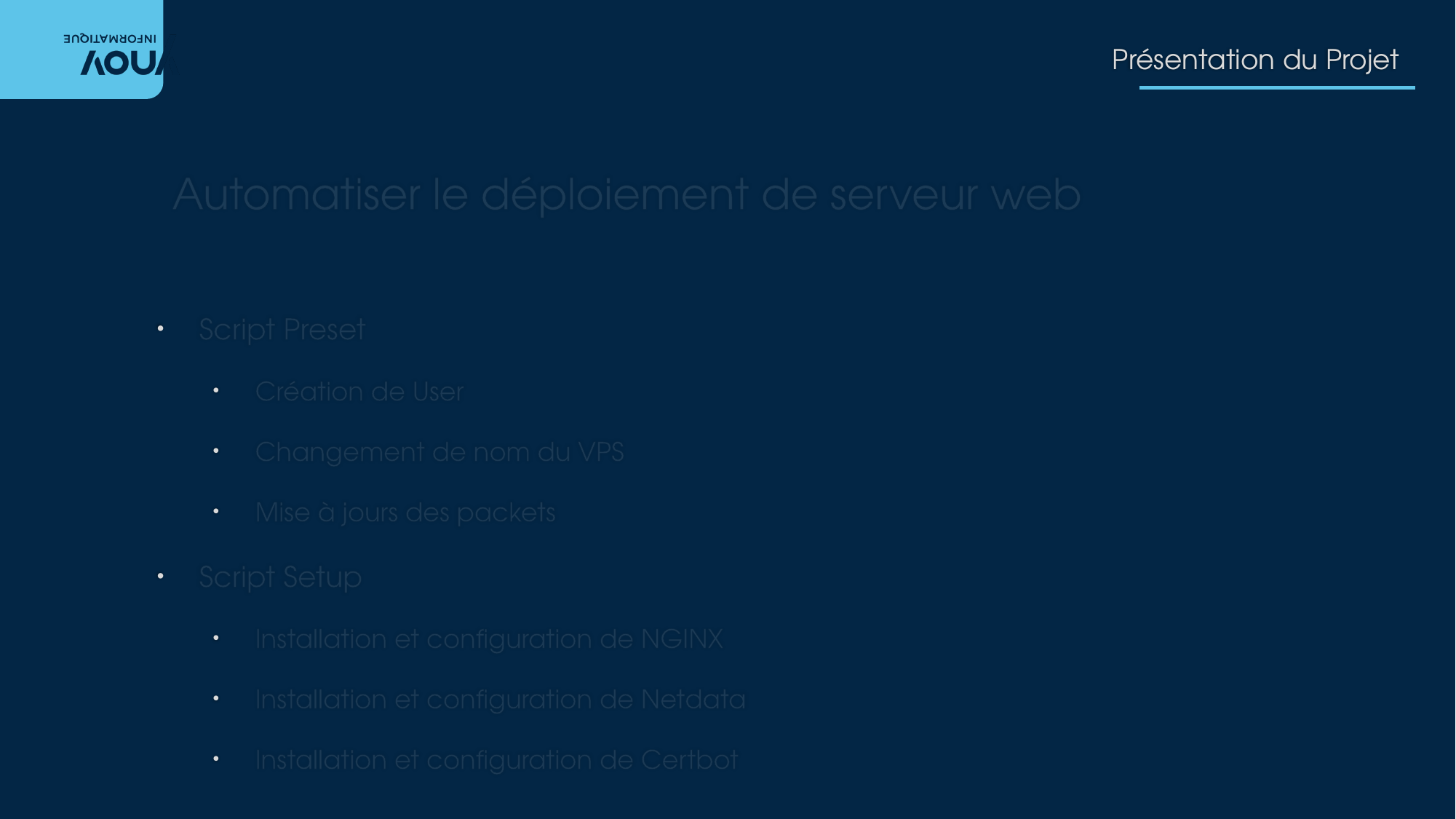

Présentation du Projet
# Automatiser le déploiement de serveur web
Script Preset
Création de User
Changement de nom du VPS
Mise à jours des packets
Script Setup
Installation et configuration de NGINX
Installation et configuration de Netdata
Installation et configuration de Certbot